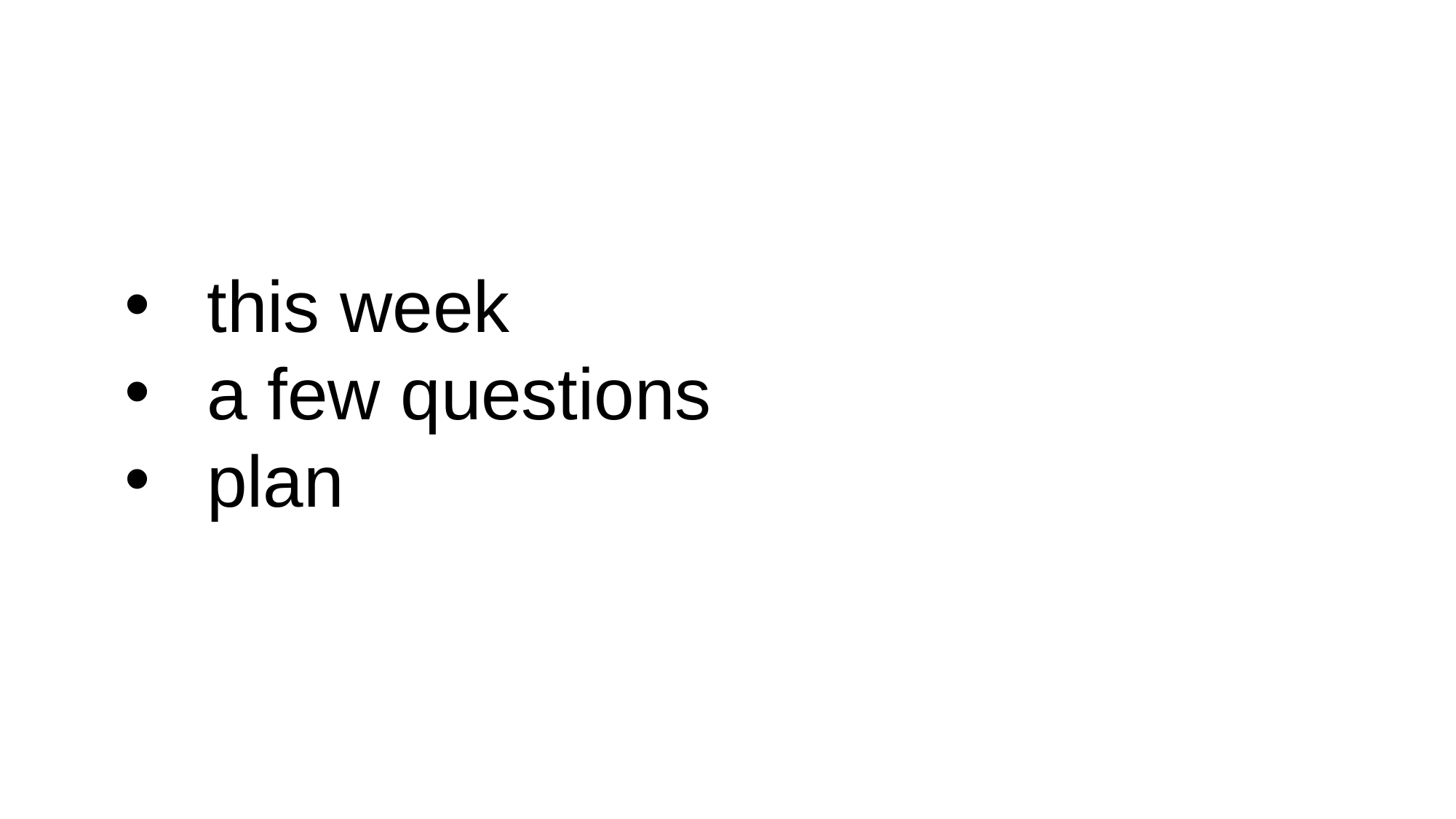

#
this week
a few questions
plan